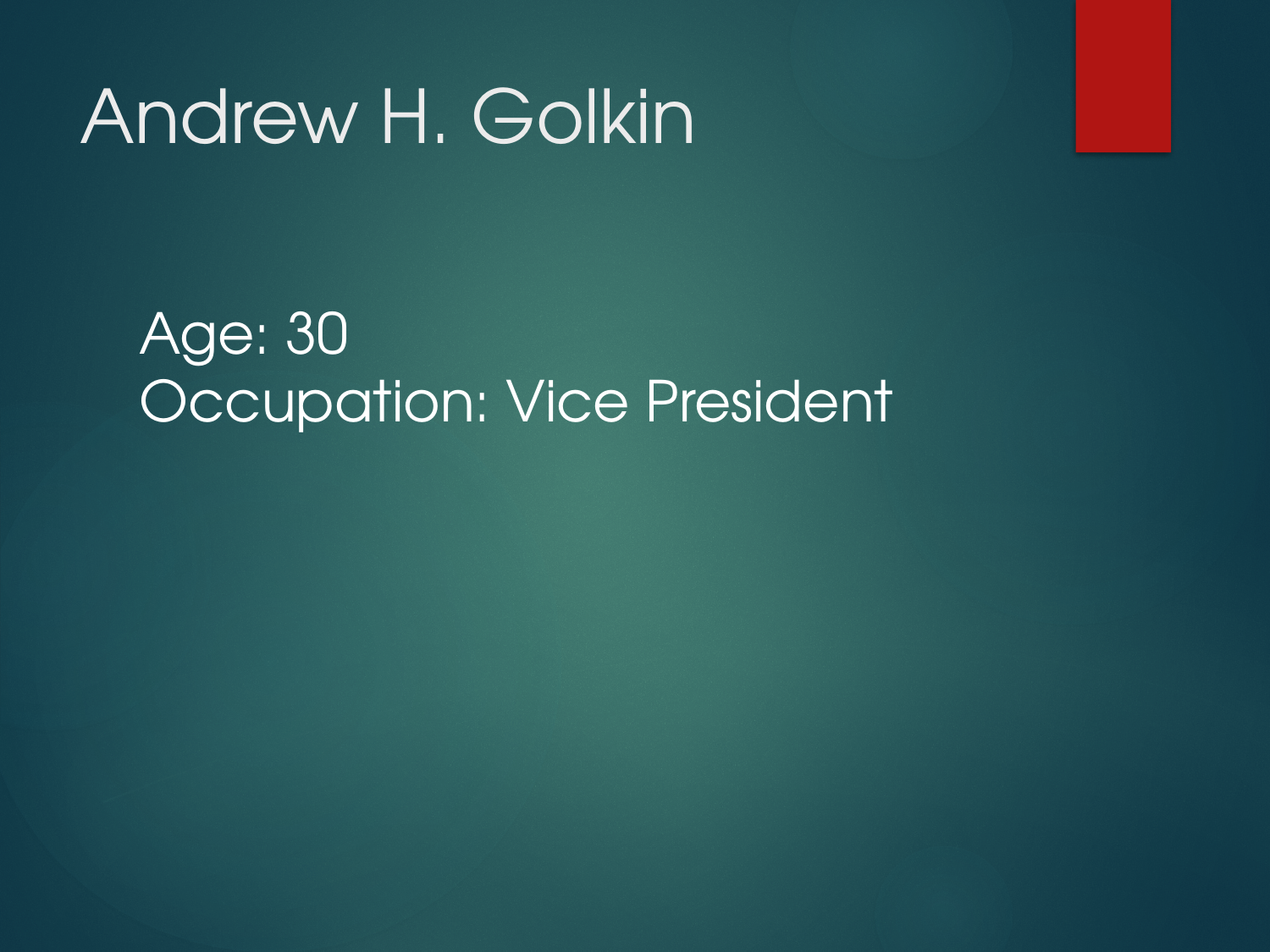

# Andrew H. Golkin

Age: 30
Occupation: Vice President